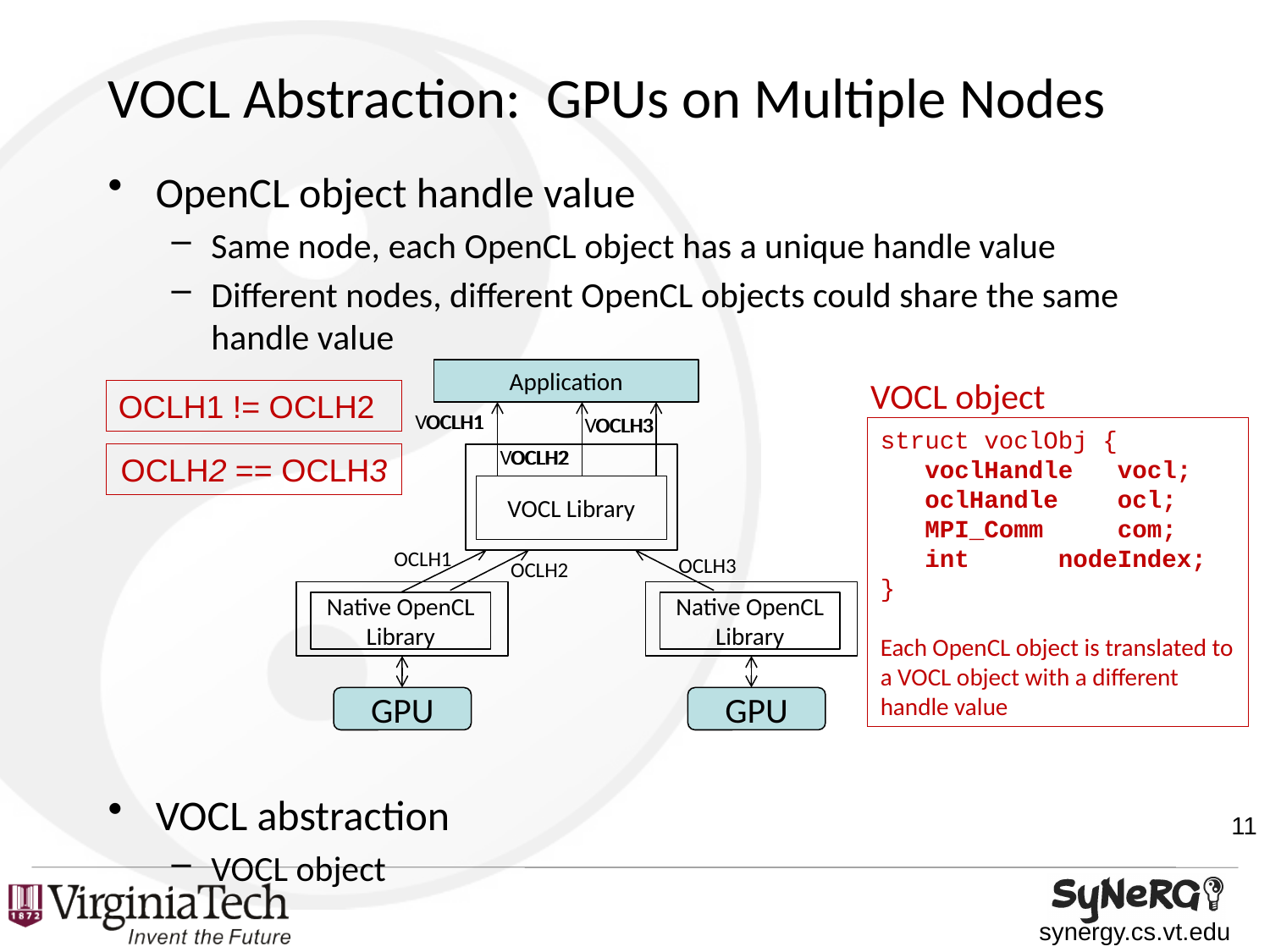

# VOCL Abstraction:  GPUs on Multiple Nodes
OpenCL object handle value
Same node, each OpenCL object has a unique handle value
Different nodes, different OpenCL objects could share the same handle value

VOCL abstraction
VOCL object
Application
VOCL object
OCLH1 != OCLH2
VOCLH1
OCLH1
VOCLH3
OCLH3
struct voclObj {
   voclHandle   vocl;
   oclHandle    ocl;
   MPI_Comm     com;
   int      nodeIndex;
}

Each OpenCL object is translated to a VOCL object with a different handle value
VOCLH2
OCLH2
OCLH2 == OCLH3

VOCL Library
OCLH1
OCLH3
OCLH2

Native OpenCL Library
Native OpenCL Library
GPU
GPU
11